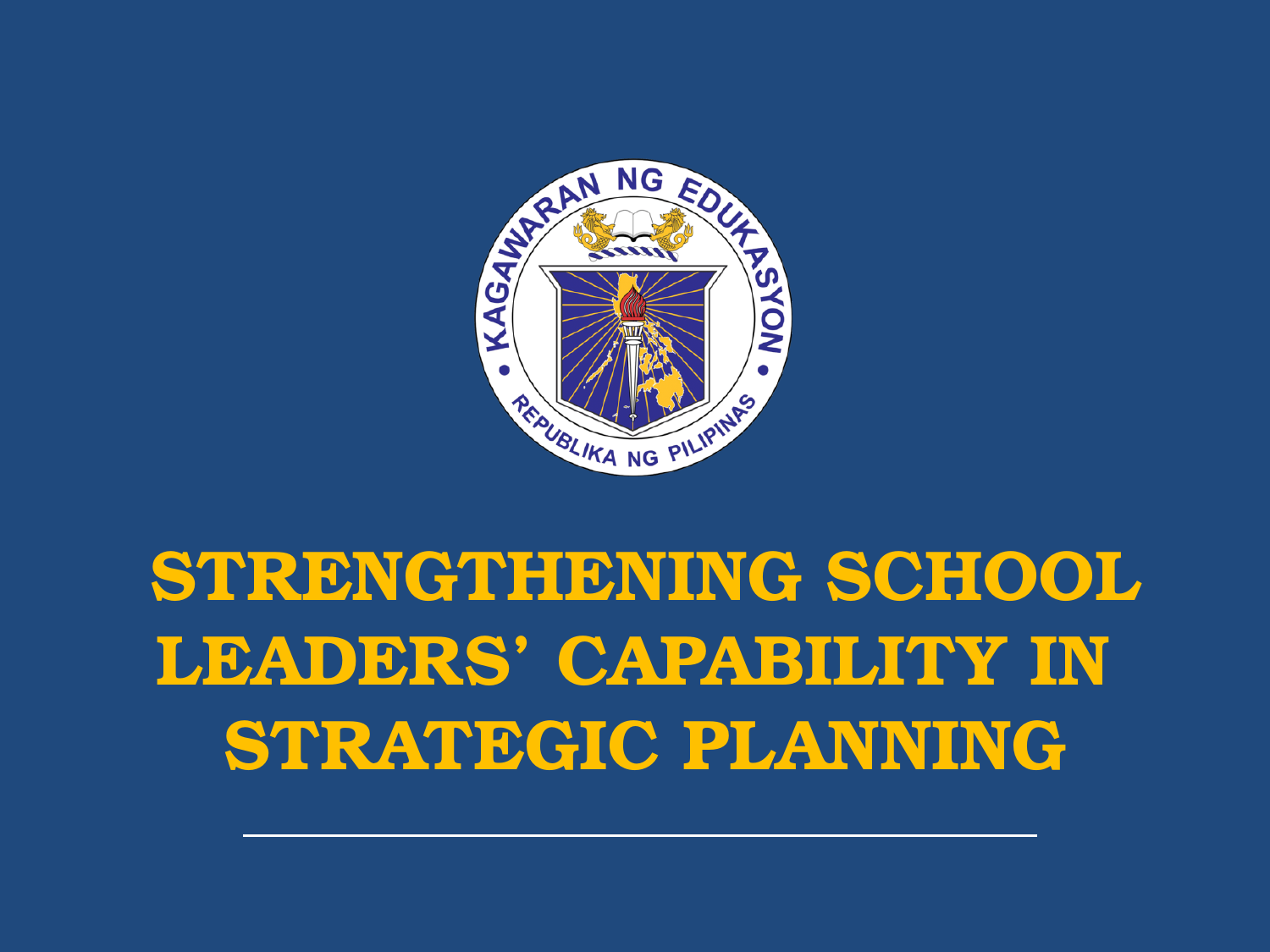

# STRENGTHENING SCHOOL LEADERS’ CAPABILITY IN STRATEGIC PLANNING